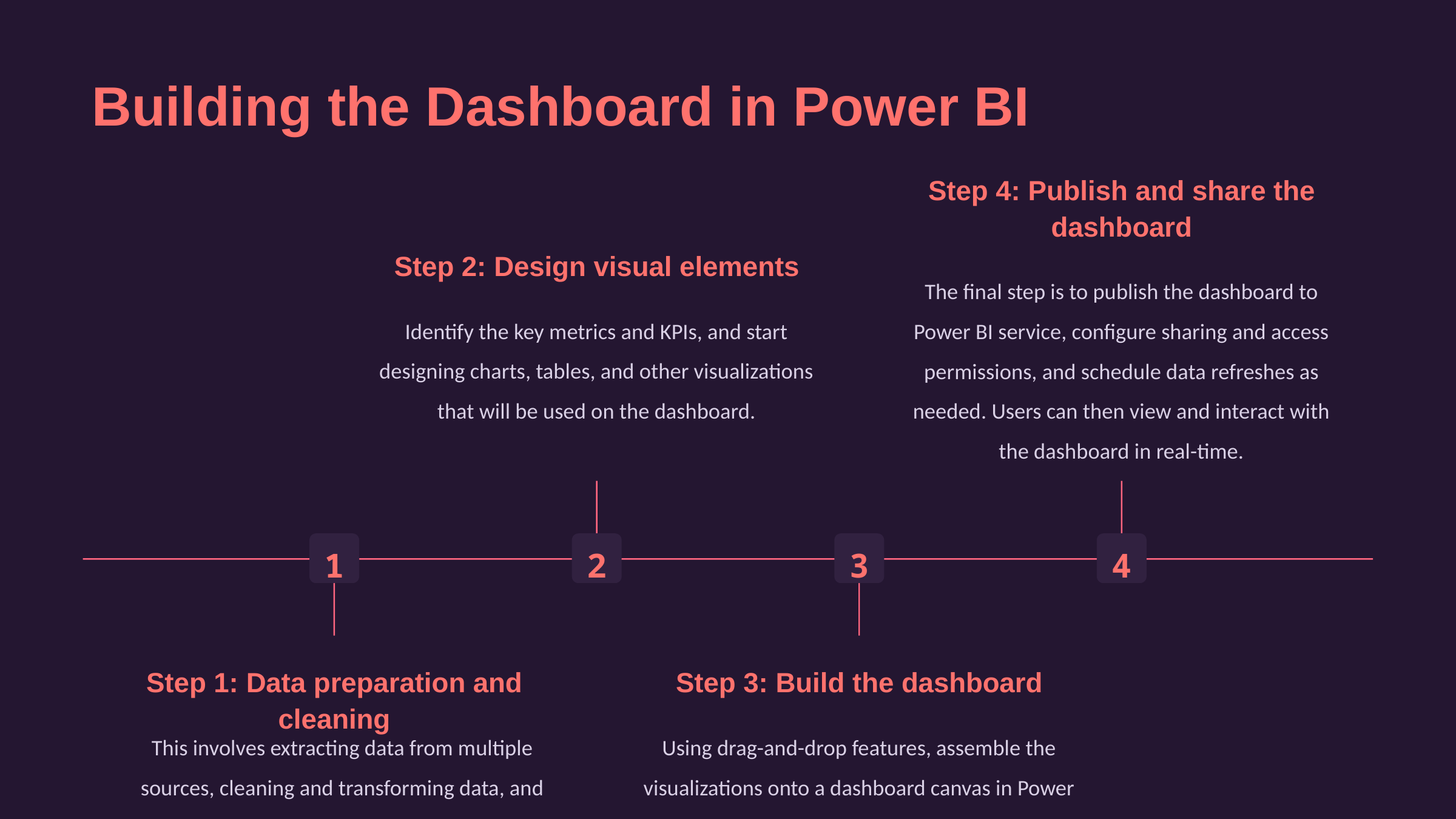

Building the Dashboard in Power BI
Step 4: Publish and share the dashboard
Step 2: Design visual elements
The final step is to publish the dashboard to Power BI service, configure sharing and access permissions, and schedule data refreshes as needed. Users can then view and interact with the dashboard in real-time.
Identify the key metrics and KPIs, and start designing charts, tables, and other visualizations that will be used on the dashboard.

1
2
3
4

Step 1: Data preparation and cleaning
Step 3: Build the dashboard
Using drag-and-drop features, assemble the visualizations onto a dashboard canvas in Power BI. Add supporting text and graphics, and fine-tune the layout to enhance usability.
This involves extracting data from multiple sources, cleaning and transforming data, and organizing it in a format that can be used for reporting.